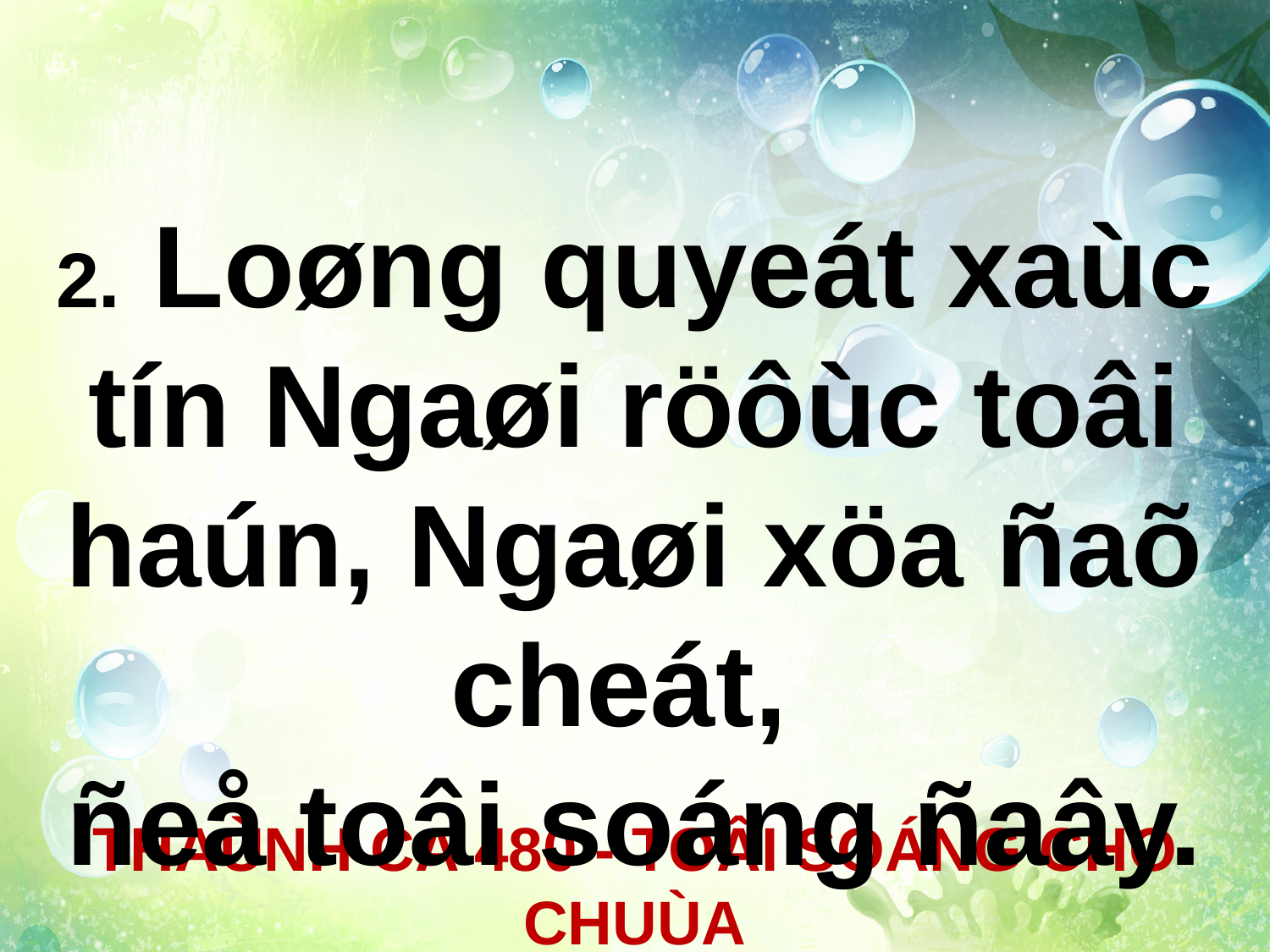

2. Loøng quyeát xaùc tín Ngaøi röôùc toâi haún, Ngaøi xöa ñaõ cheát,
ñeå toâi soáng ñaây.
THAÙNH CA 480 - TOÂI SOÁNG CHO CHUÙA